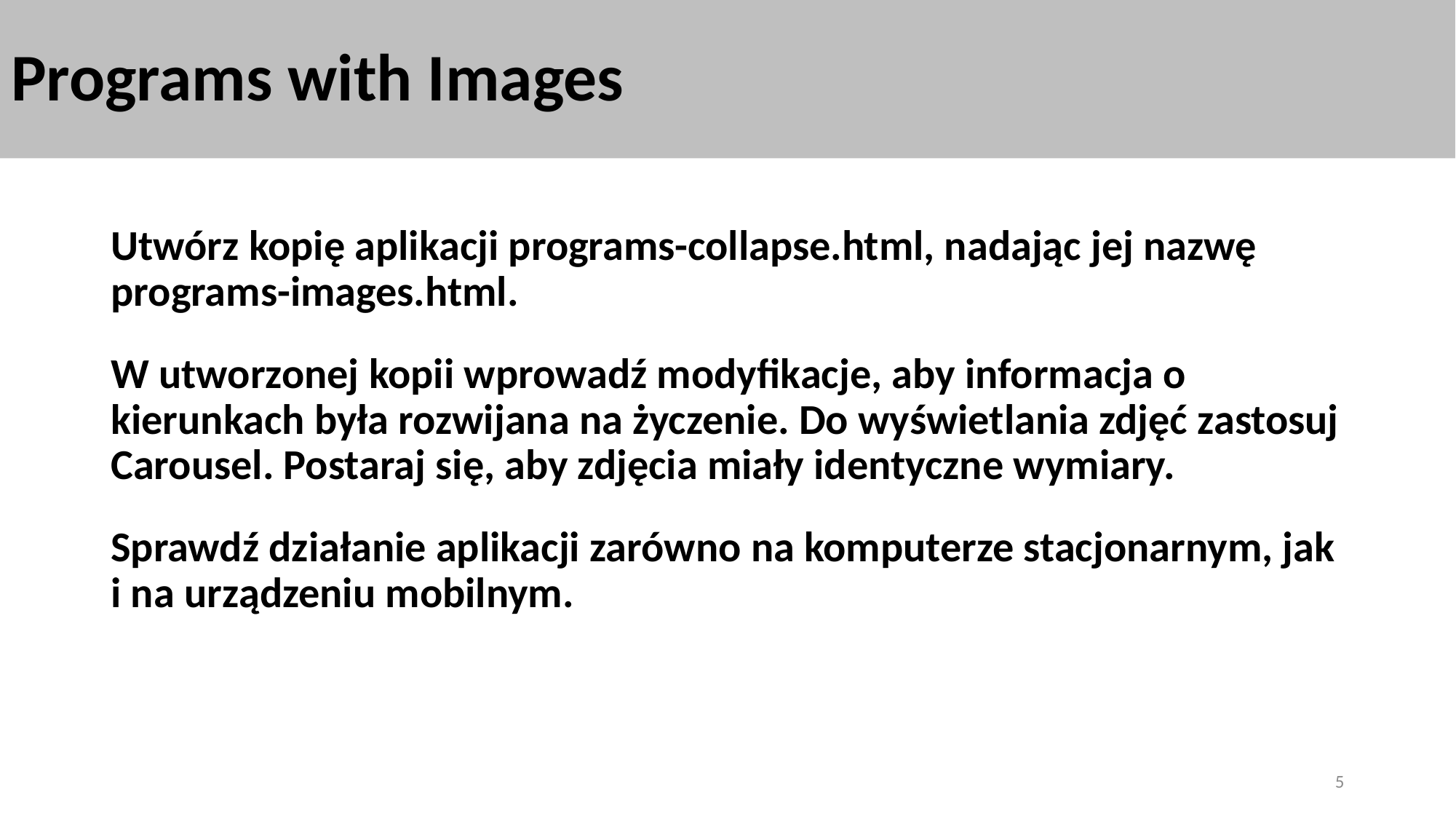

# Programs with Images
Utwórz kopię aplikacji programs-collapse.html, nadając jej nazwę programs-images.html.
W utworzonej kopii wprowadź modyfikacje, aby informacja o kierunkach była rozwijana na życzenie. Do wyświetlania zdjęć zastosuj Carousel. Postaraj się, aby zdjęcia miały identyczne wymiary.
Sprawdź działanie aplikacji zarówno na komputerze stacjonarnym, jak i na urządzeniu mobilnym.
5